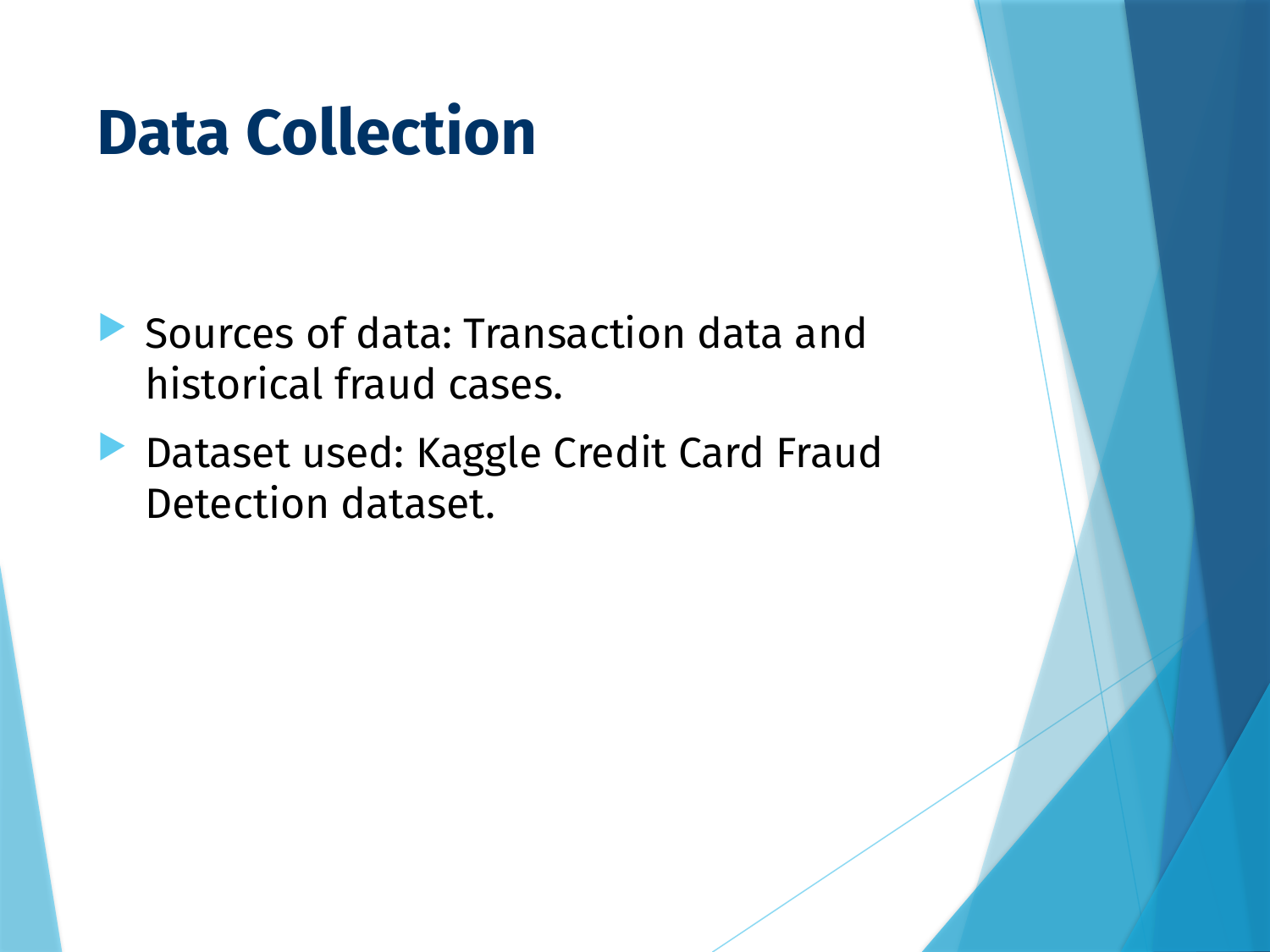

# Data Collection
Sources of data: Transaction data and historical fraud cases.
Dataset used: Kaggle Credit Card Fraud Detection dataset.